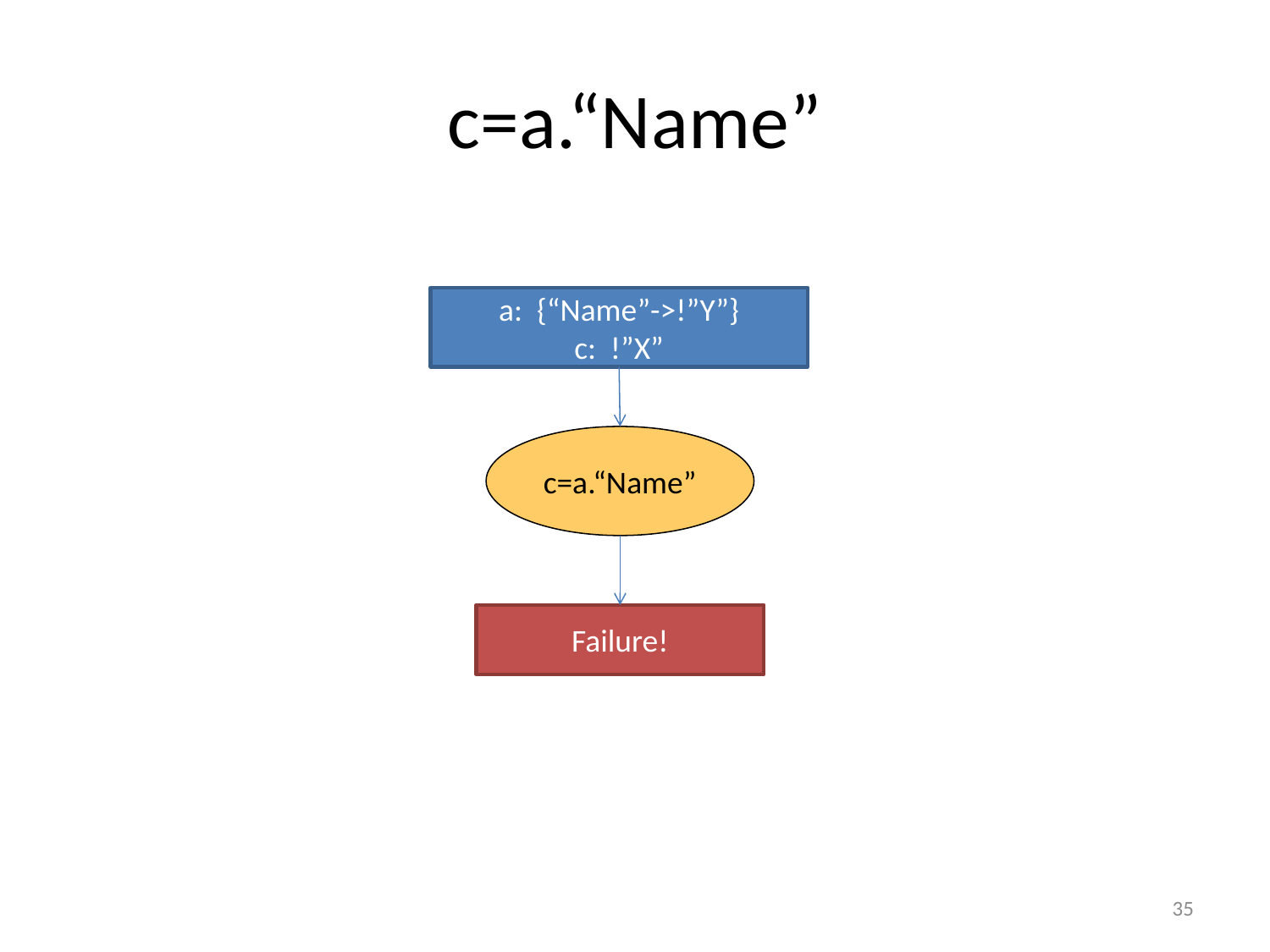

# c=a.“Name”
a:  {“Name”->!”Y”}
c:  !”X”
c=a.“Name”
Failure!
35